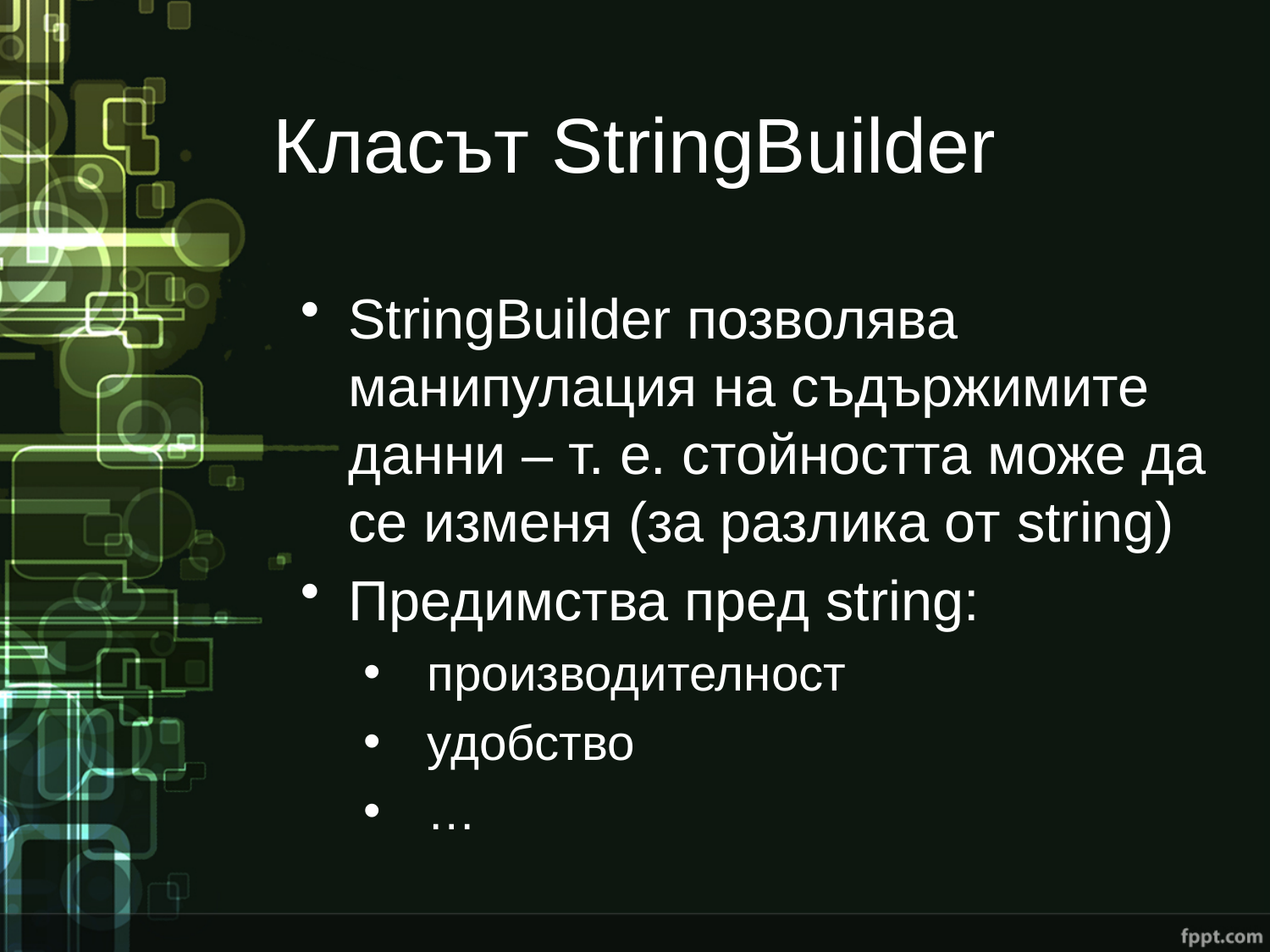

# Класът StringBuilder
StringBuilder позволява манипулация на съдържимите данни – т. е. стойността може да се изменя (за разлика от string)
Предимства пред string:
производителност
удобство
…